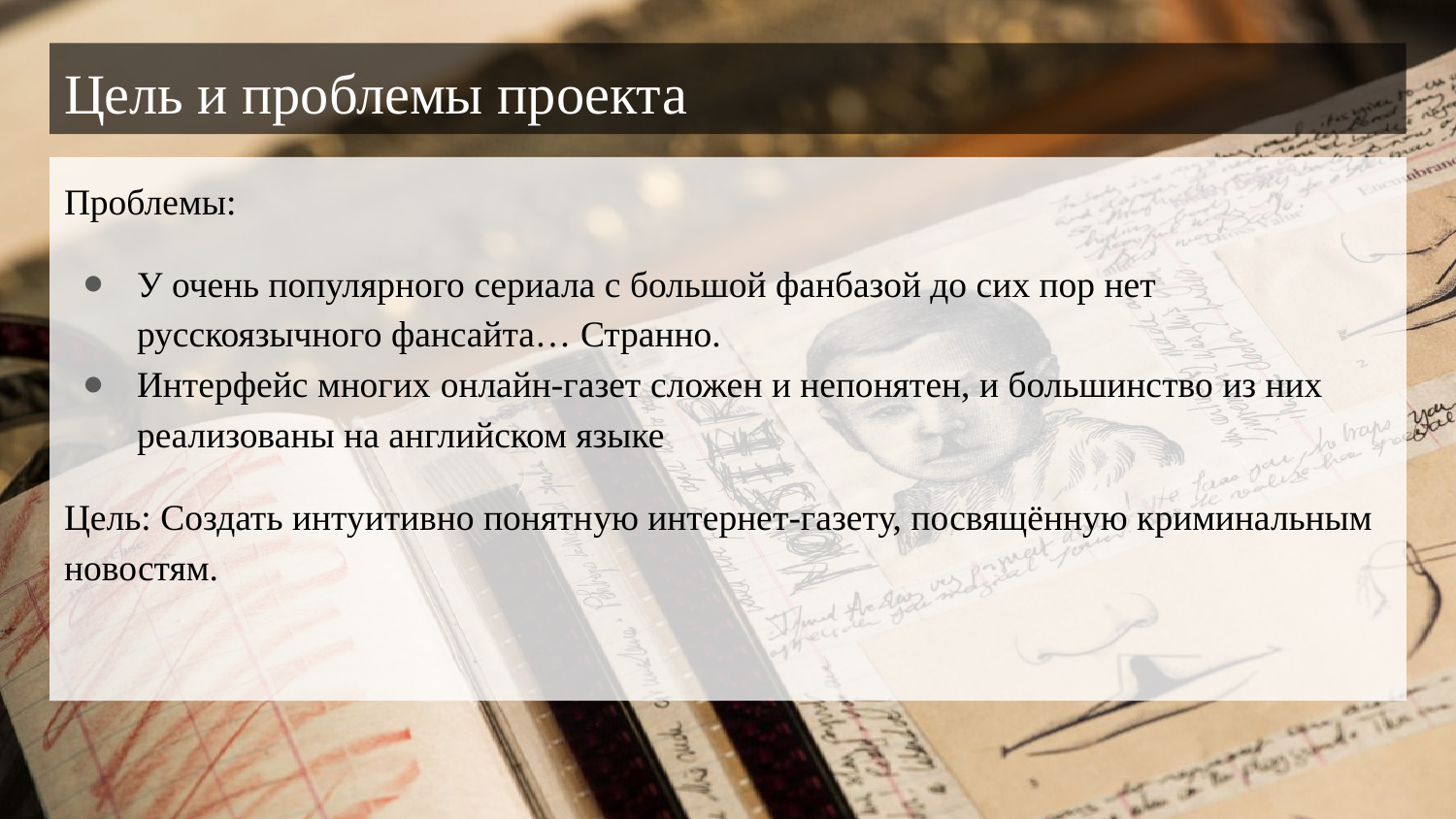

Цель и проблемы проекта
Проблемы:
У очень популярного сериала с большой фанбазой до сих пор нет русскоязычного фансайта… Странно.
Интерфейс многих онлайн-газет сложен и непонятен, и большинство из них реализованы на английском языке
Цель: Создать интуитивно понятную интернет-газету, посвящённую криминальным новостям.